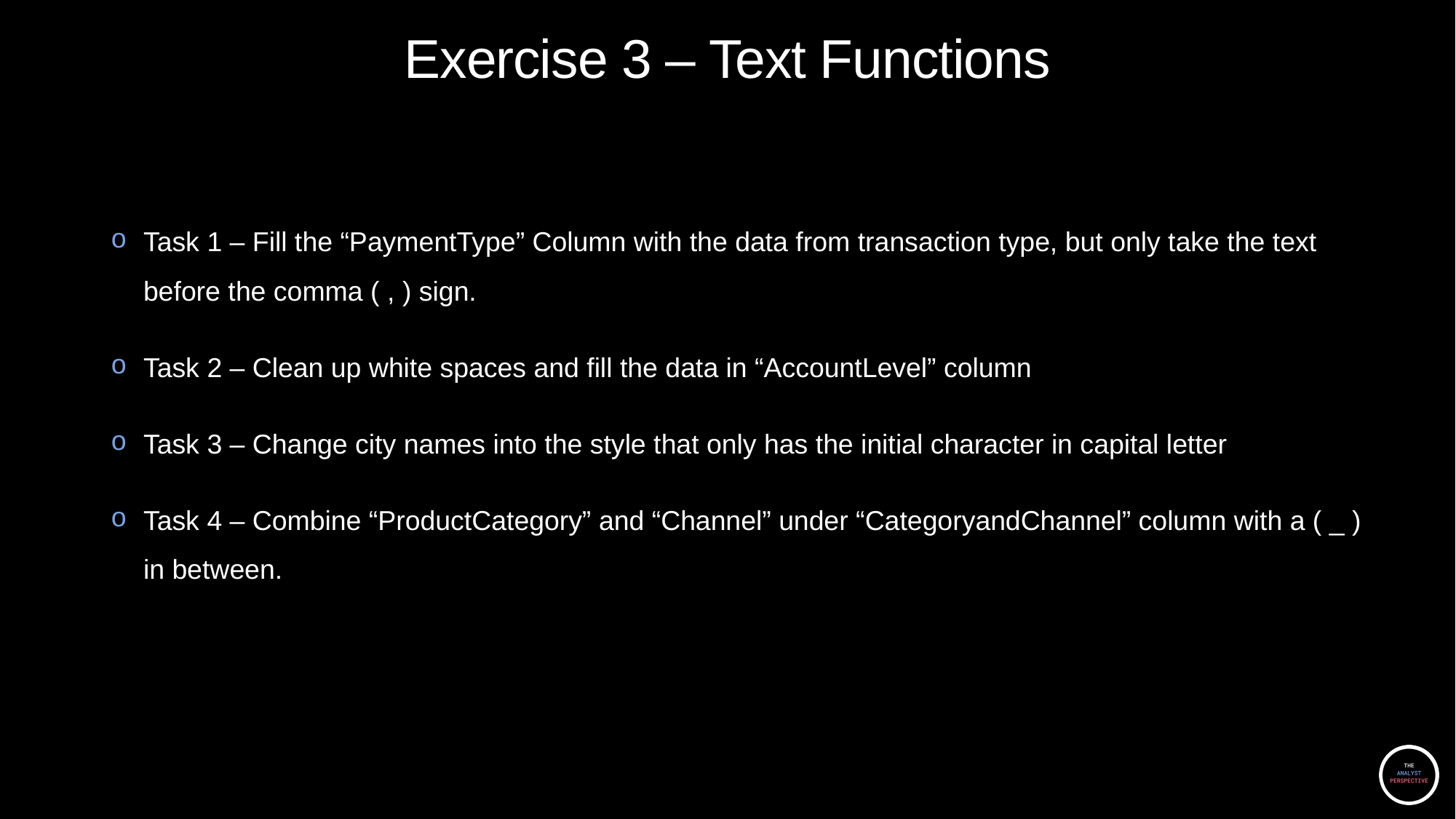

Exercise 3 – Text Functions
Task 1 – Fill the “PaymentType” Column with the data from transaction type, but only take the text before the comma ( , ) sign.
Task 2 – Clean up white spaces and fill the data in “AccountLevel” column
Task 3 – Change city names into the style that only has the initial character in capital letter
Task 4 – Combine “ProductCategory” and “Channel” under “CategoryandChannel” column with a ( _ ) in between.